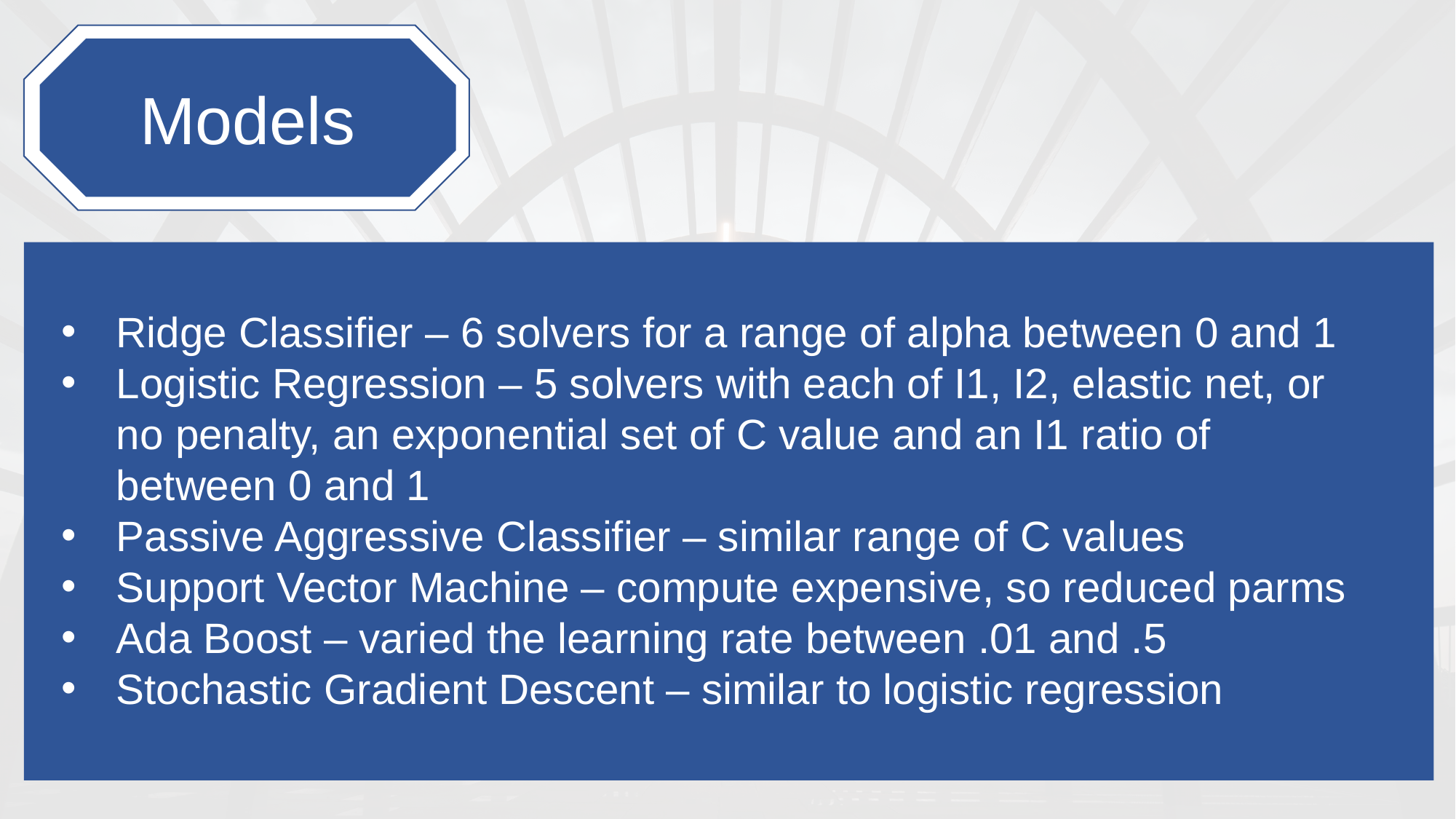

Models

Ridge Classifier – 6 solvers for a range of alpha between 0 and 1
Logistic Regression – 5 solvers with each of I1, I2, elastic net, or no penalty, an exponential set of C value and an I1 ratio of between 0 and 1
Passive Aggressive Classifier – similar range of C values
Support Vector Machine – compute expensive, so reduced parms
Ada Boost – varied the learning rate between .01 and .5
Stochastic Gradient Descent – similar to logistic regression